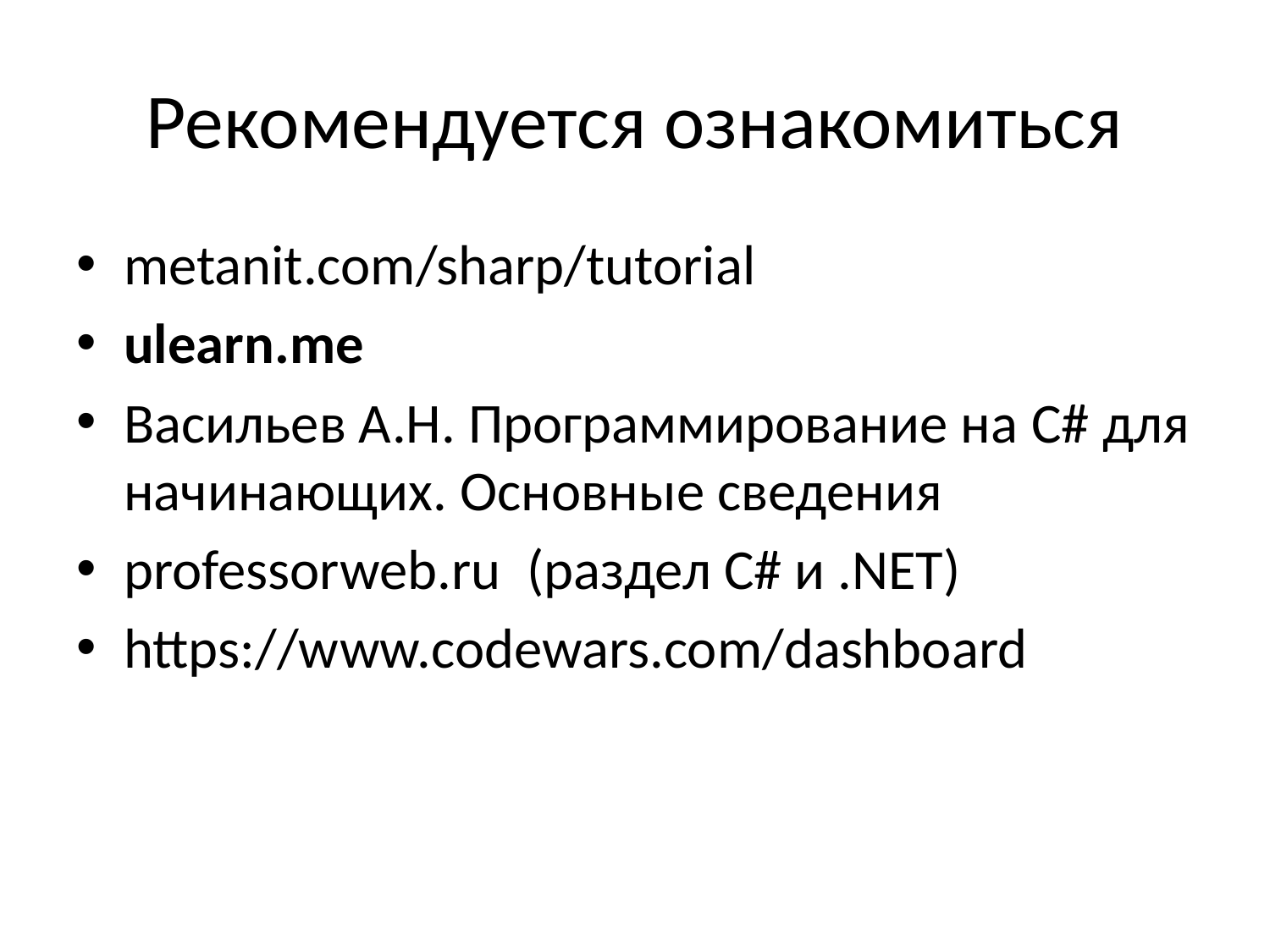

# Рекомендуется ознакомиться
metanit.com/sharp/tutorial
ulearn.me
Васильев А.Н. Программирование на C# для начинающих. Основные сведения
professorweb.ru  (раздел C# и .NET)
https://www.codewars.com/dashboard